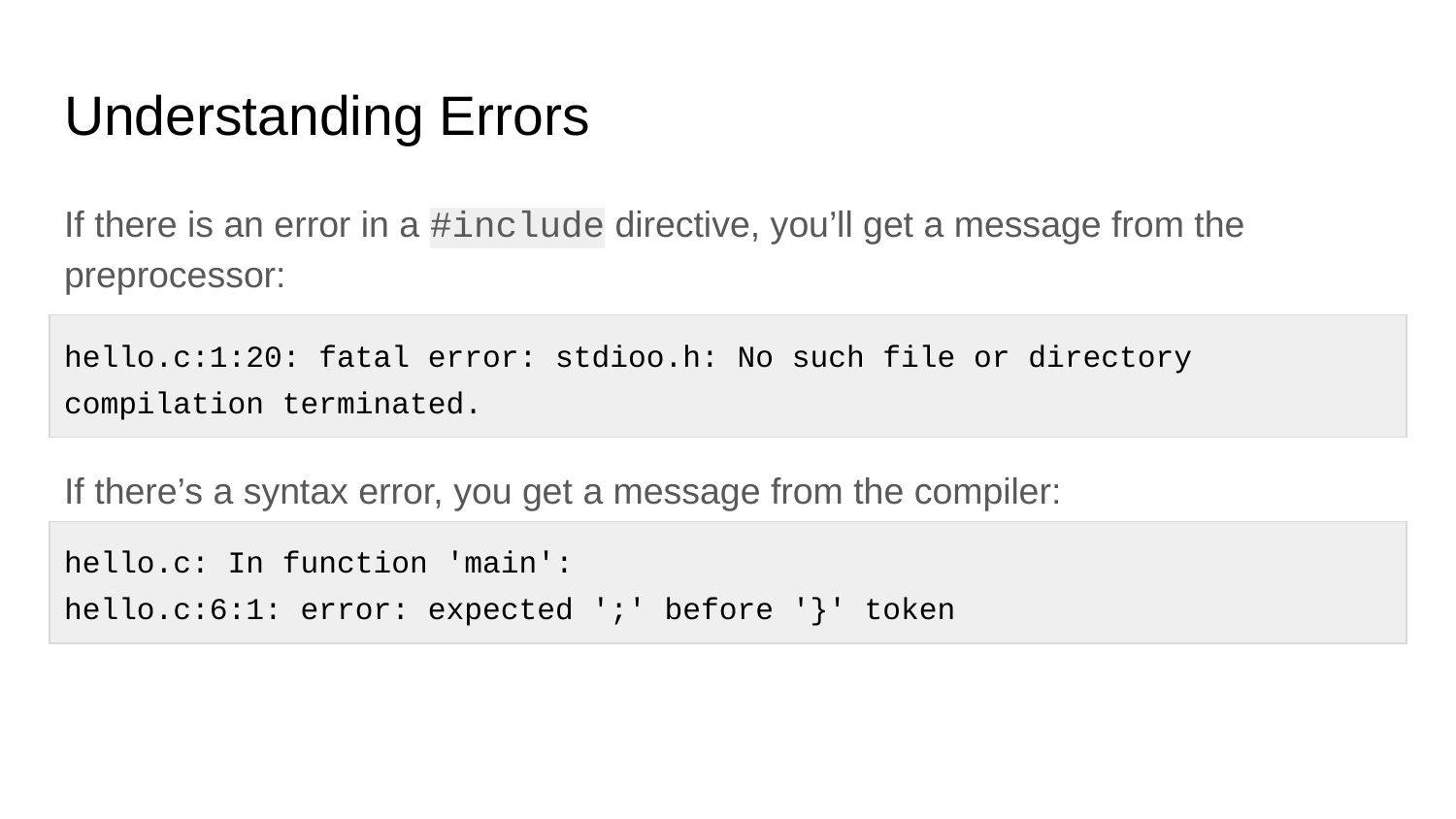

# Understanding Errors
If there is an error in a #include directive, you’ll get a message from the preprocessor:
| hello.c:1:20: fatal error: stdioo.h: No such file or directory compilation terminated. |
| --- |
If there’s a syntax error, you get a message from the compiler:
| hello.c: In function 'main': hello.c:6:1: error: expected ';' before '}' token |
| --- |